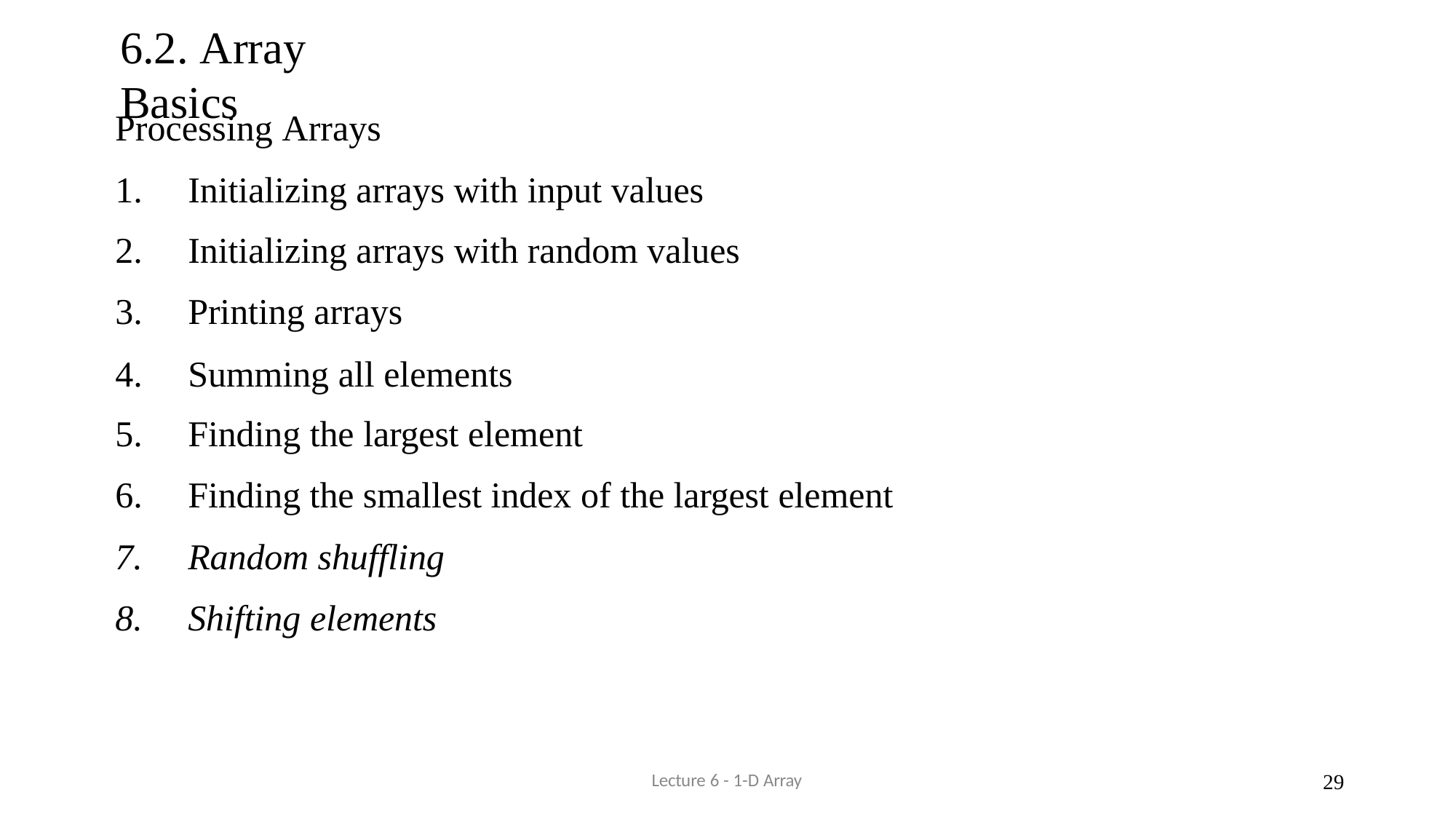

# 6.2. Array Basics
Processing Arrays
Initializing arrays with input values
Initializing arrays with random values
Printing arrays
Summing all elements
Finding the largest element
Finding the smallest index of the largest element
Random shuffling
Shifting elements
Lecture 6 - 1-D Array
29